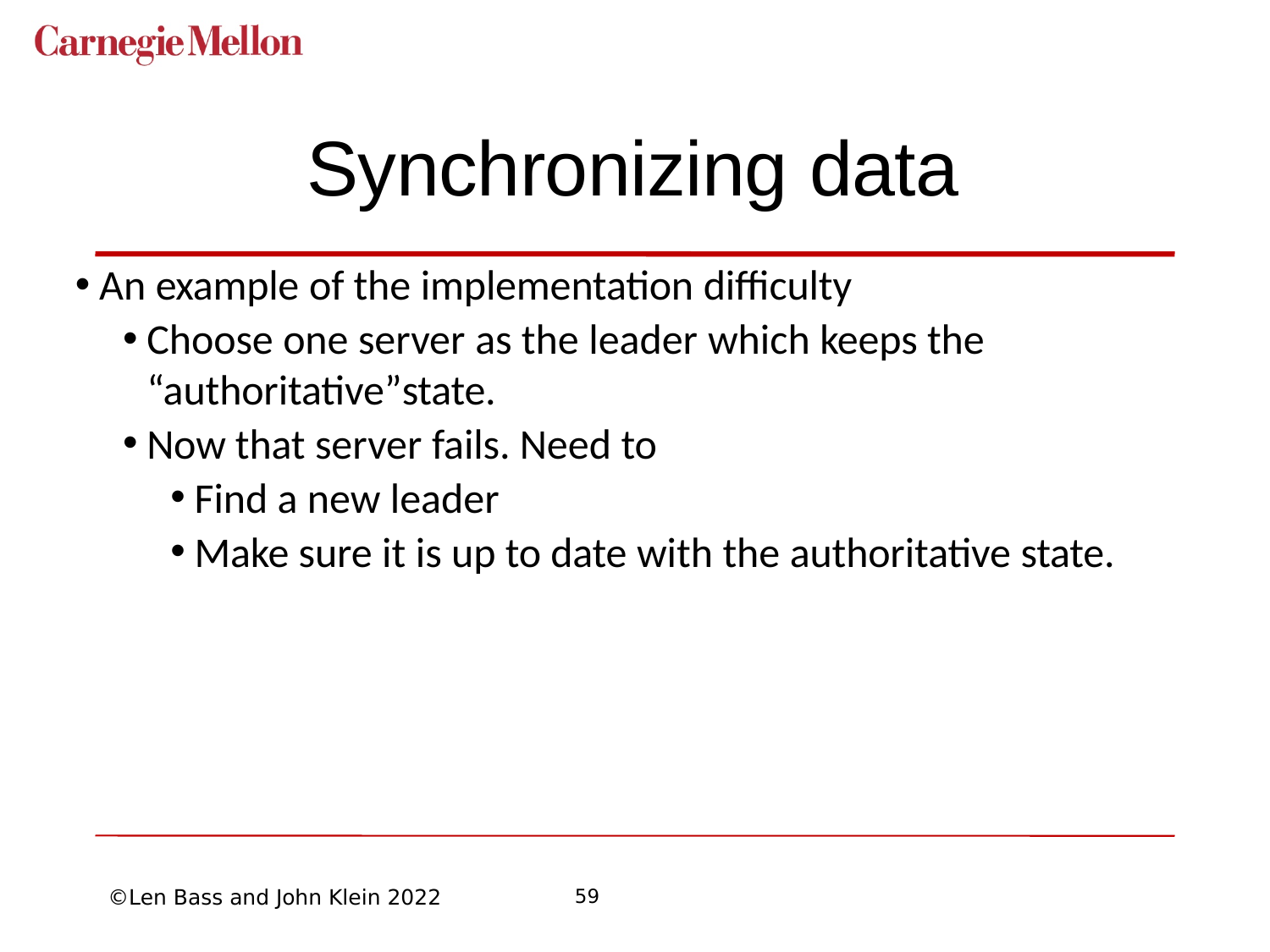

# Synchronizing data
An example of the implementation difficulty
Choose one server as the leader which keeps the “authoritative”state.
Now that server fails. Need to
Find a new leader
Make sure it is up to date with the authoritative state.
59